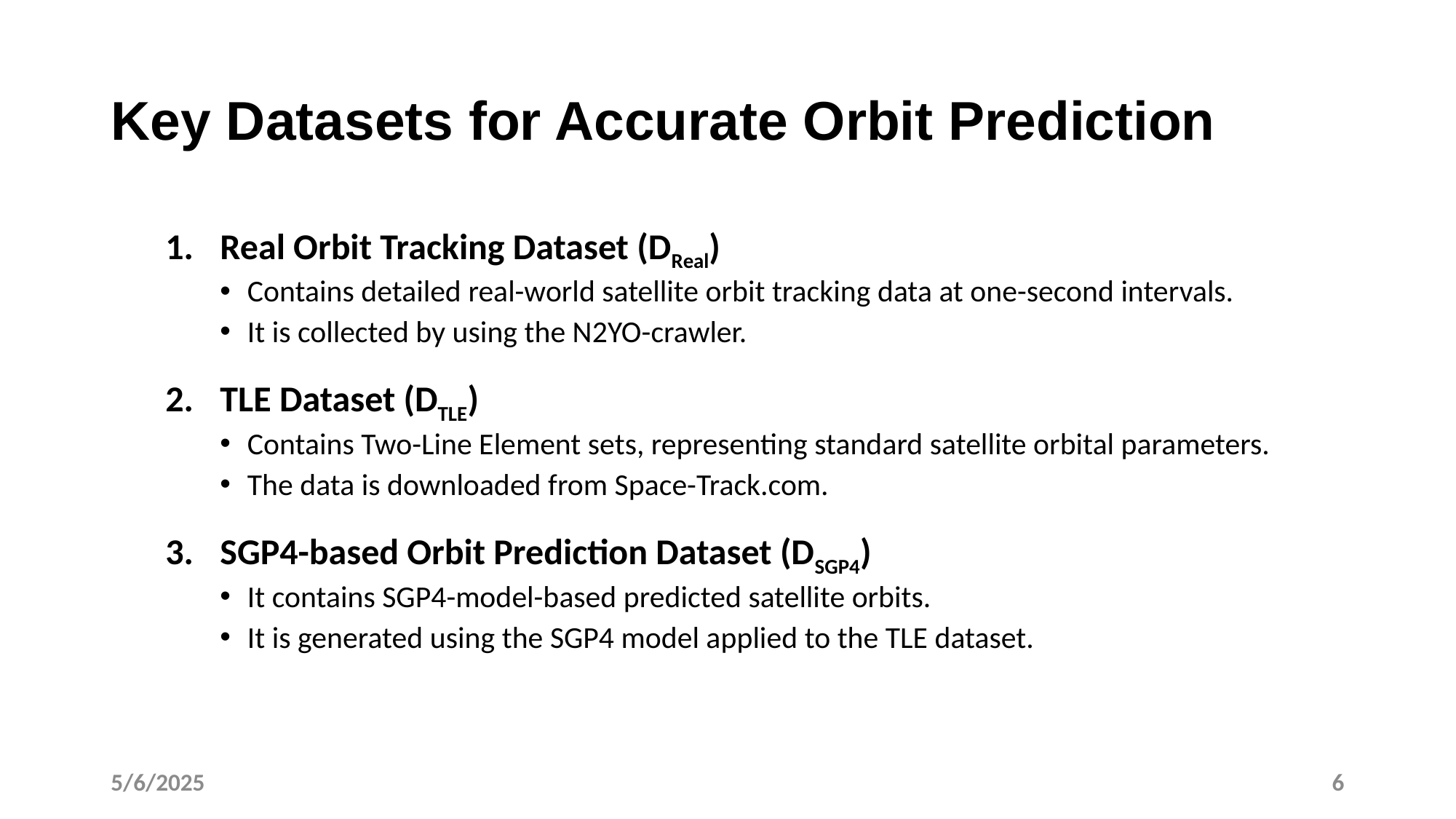

# Key Datasets for Accurate Orbit Prediction
Real Orbit Tracking Dataset (DReal)
Contains detailed real-world satellite orbit tracking data at one-second intervals.
It is collected by using the N2YO-crawler.
TLE Dataset (DTLE)
Contains Two-Line Element sets, representing standard satellite orbital parameters.
The data is downloaded from Space-Track.com.
SGP4-based Orbit Prediction Dataset (DSGP4)
It contains SGP4-model-based predicted satellite orbits.
It is generated using the SGP4 model applied to the TLE dataset.
5/6/2025
6